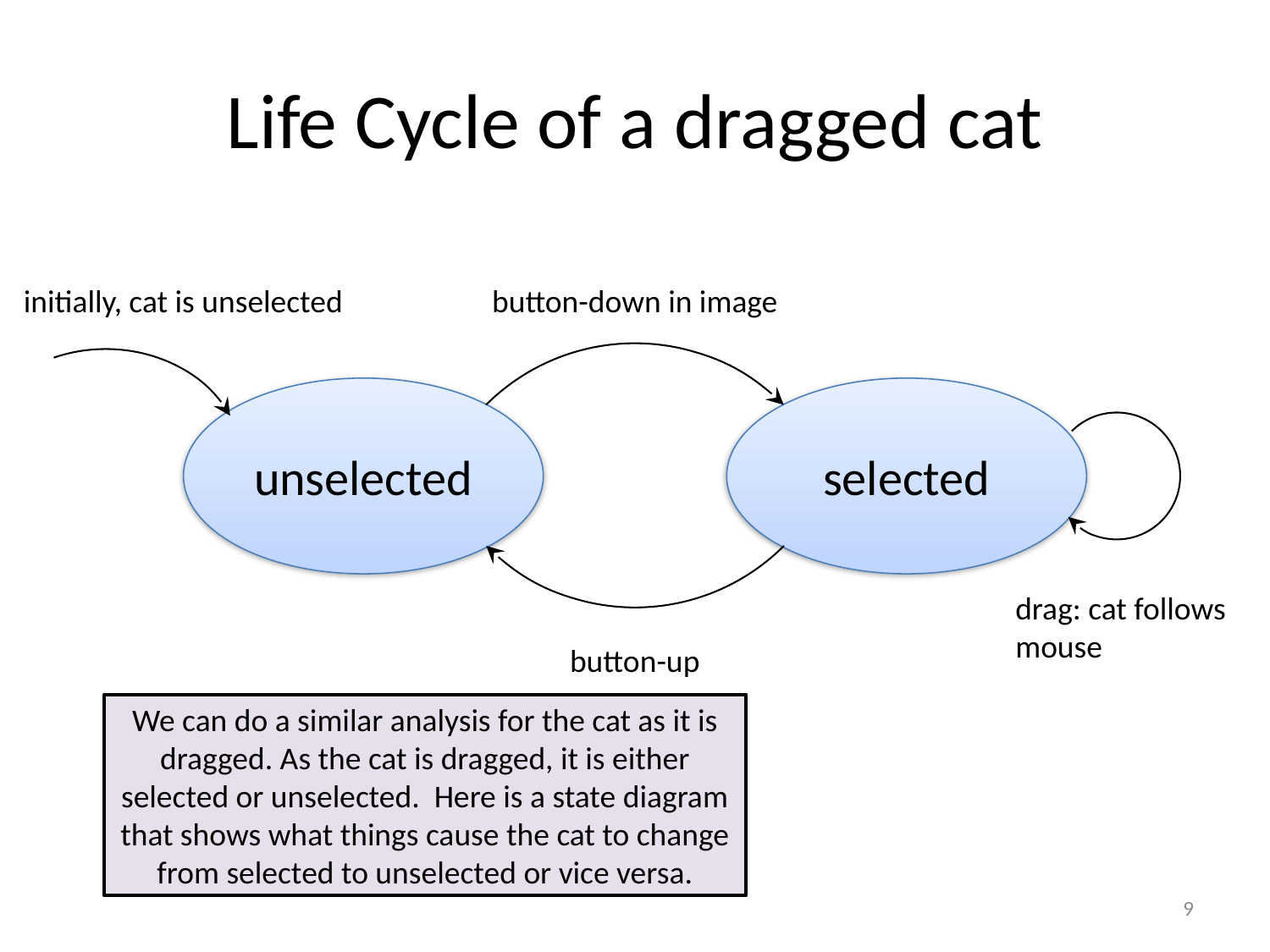

# Life Cycle of a dragged cat

initially, cat is unselected
button-down in image

unselected
selected

drag: cat follows mouse
button-up
We can do a similar analysis for the cat as it is dragged. As the cat is dragged, it is either selected or unselected.  Here is a state diagram that shows what things cause the cat to change from selected to unselected or vice versa.
9